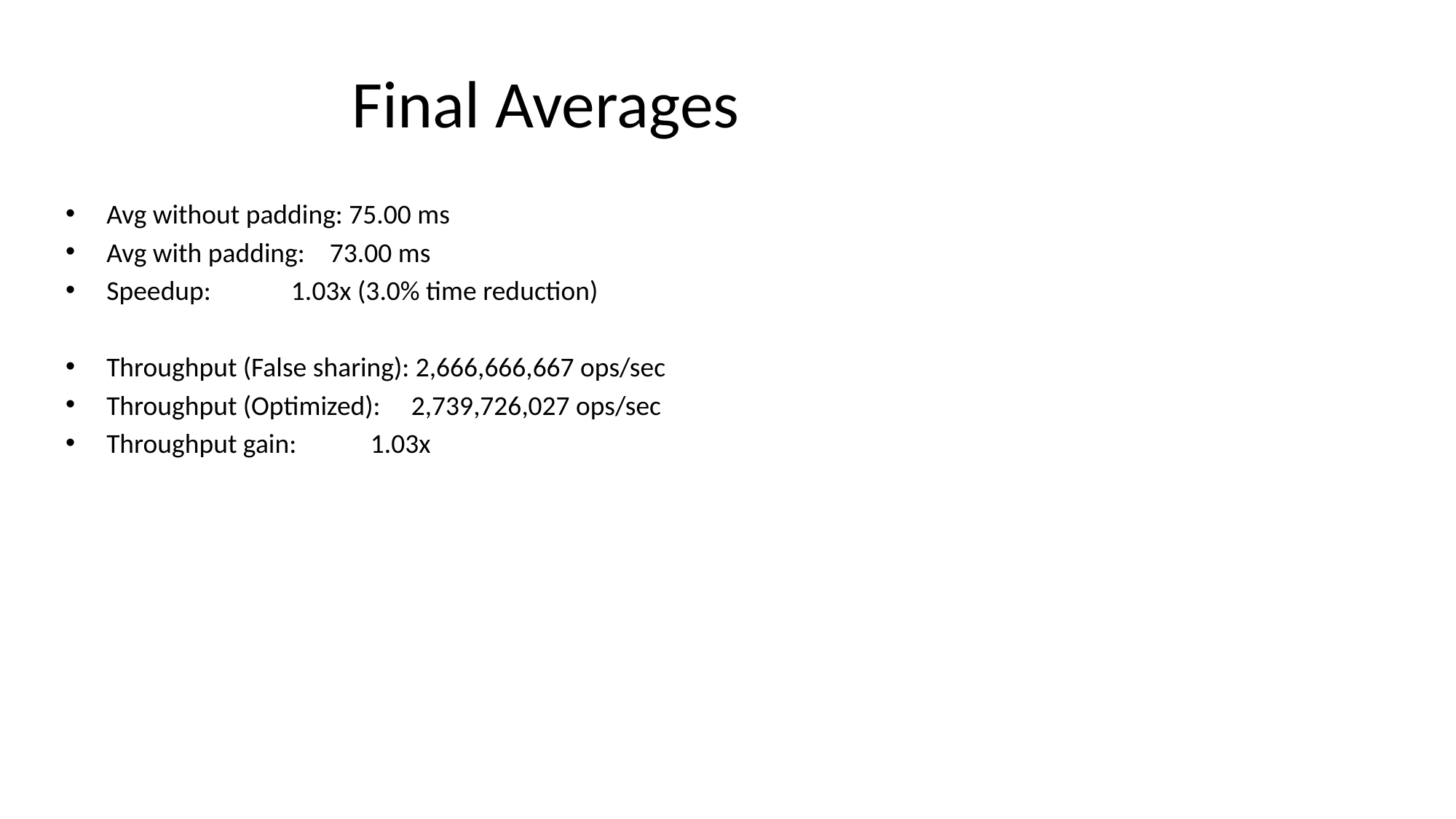

# Final Averages
Avg without padding: 75.00 ms
Avg with padding:    73.00 ms
Speedup:             1.03x (3.0% time reduction)

Throughput (False sharing): 2,666,666,667 ops/sec
Throughput (Optimized):     2,739,726,027 ops/sec
Throughput gain:            1.03x